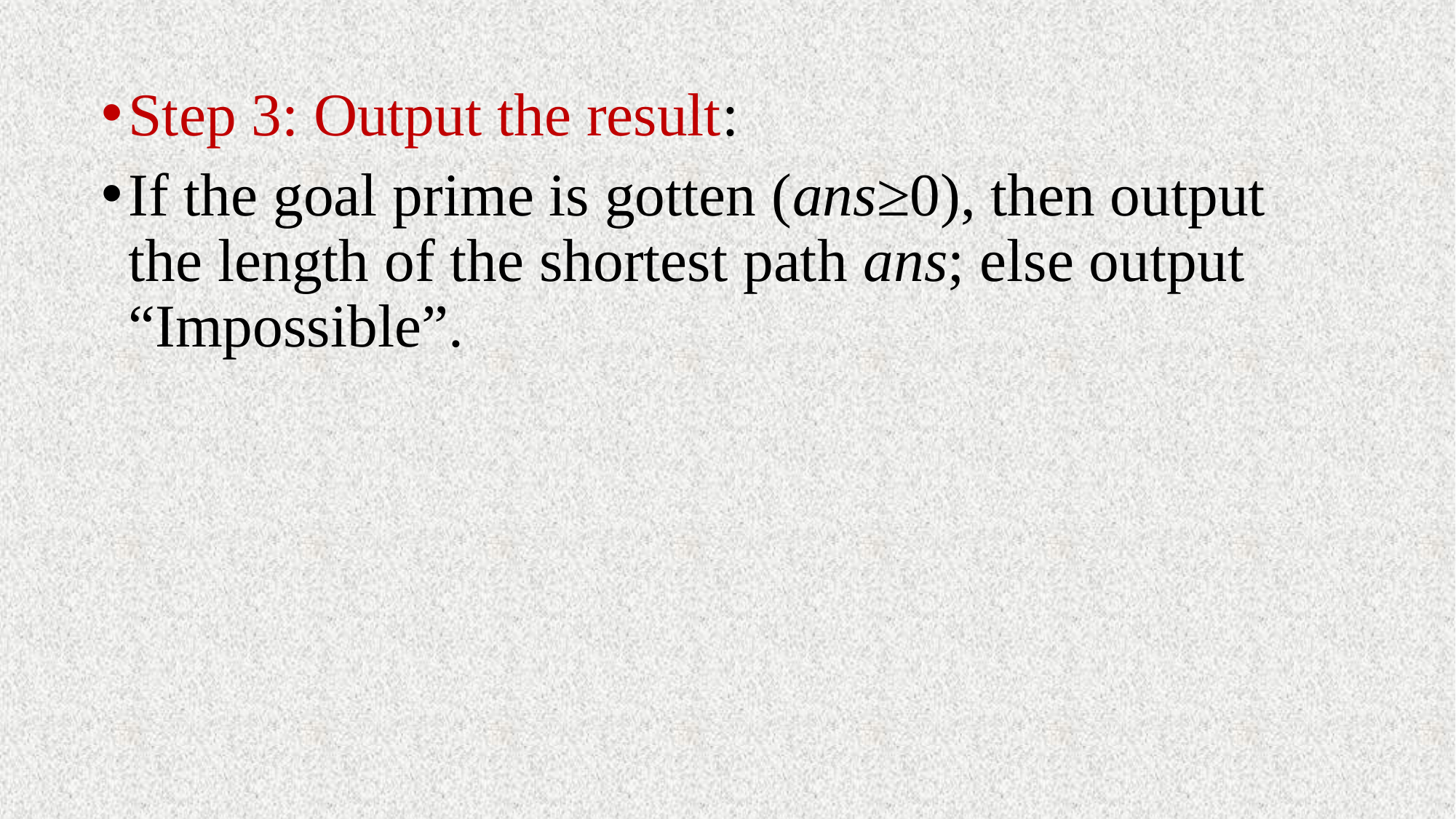

#
Step 3: Output the result:
If the goal prime is gotten (ans≥0), then output the length of the shortest path ans; else output “Impossible”.